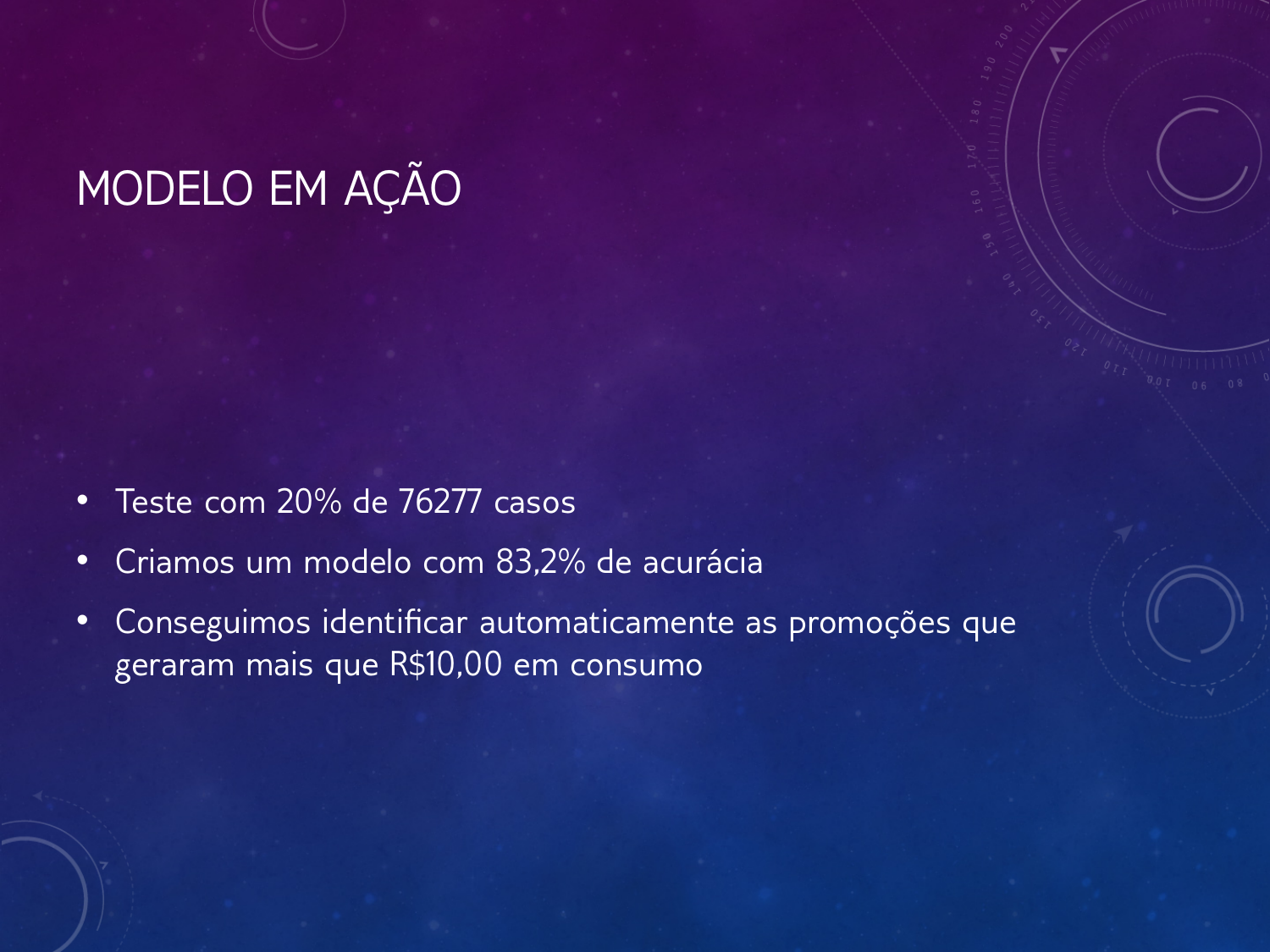

# Modelo em ação

Teste com 20% de 76277 casos
Criamos um modelo com 83,2% de acurácia
Conseguimos identificar automaticamente as promoções que geraram mais que R$10,00 em consumo